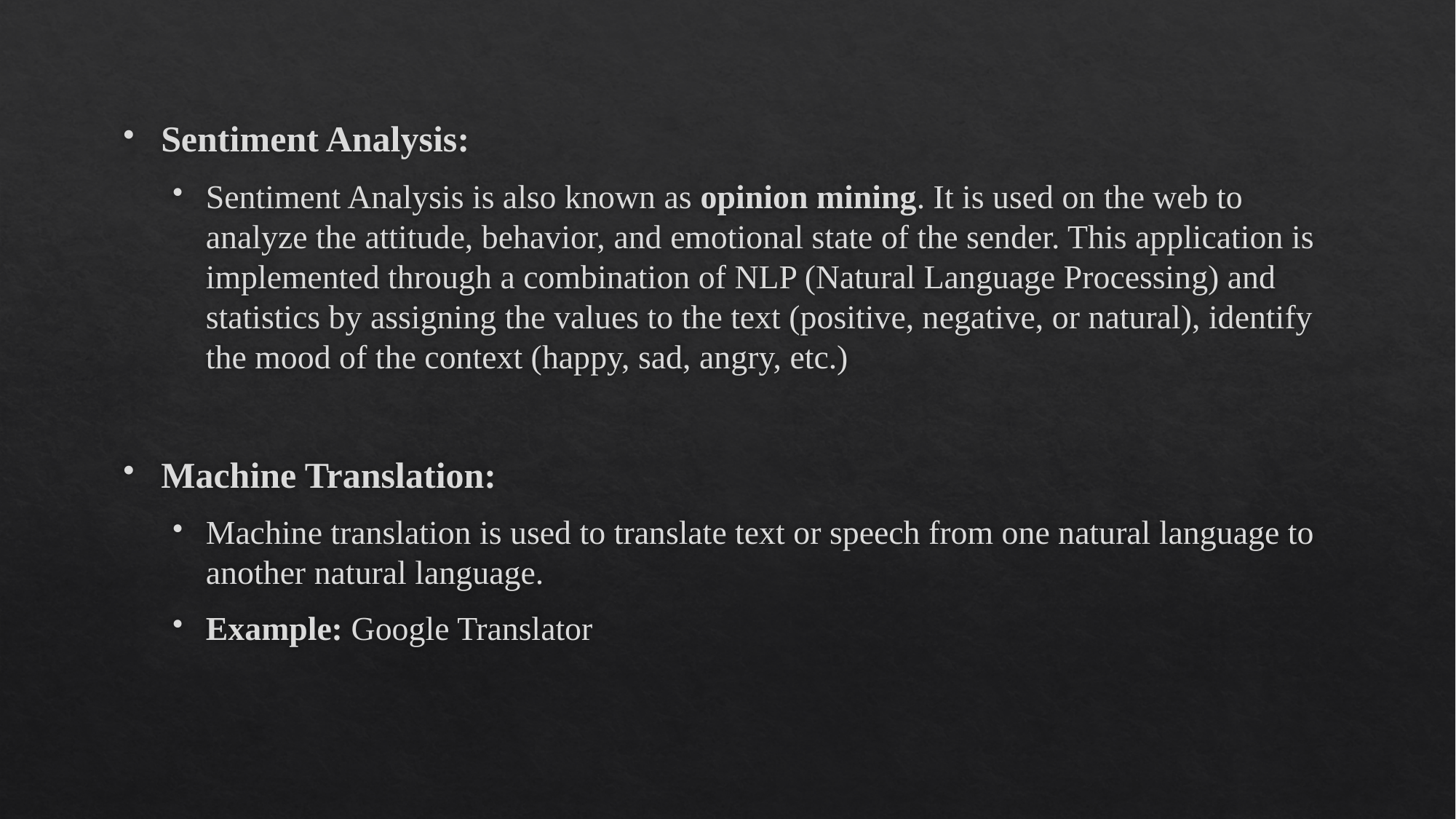

Sentiment Analysis:
Sentiment Analysis is also known as opinion mining. It is used on the web to analyze the attitude, behavior, and emotional state of the sender. This application is implemented through a combination of NLP (Natural Language Processing) and statistics by assigning the values to the text (positive, negative, or natural), identify the mood of the context (happy, sad, angry, etc.)

Machine Translation:
Machine translation is used to translate text or speech from one natural language to another natural language.
Example: Google Translator